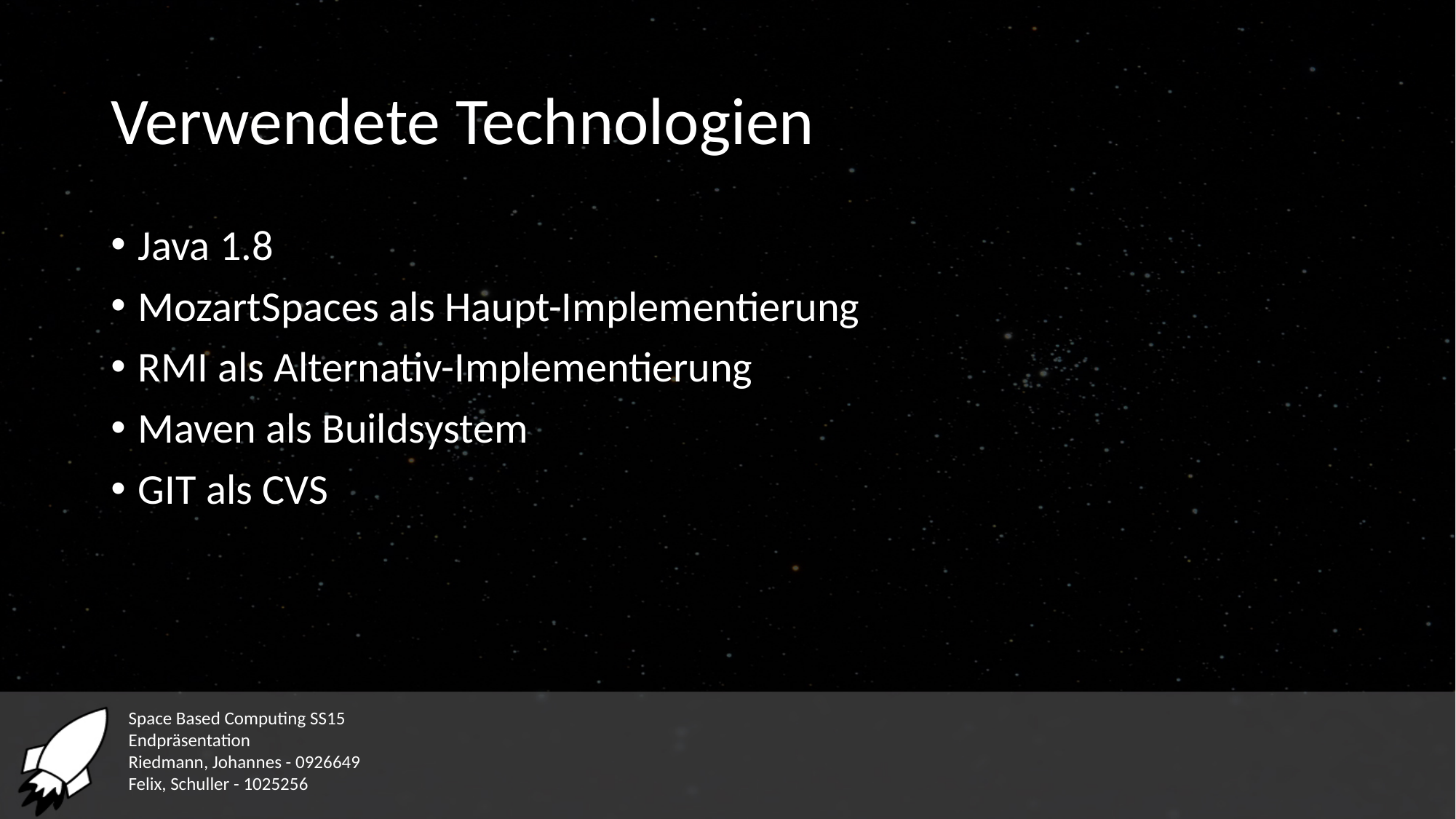

# Verwendete Technologien
Java 1.8
MozartSpaces als Haupt-Implementierung
RMI als Alternativ-Implementierung
Maven als Buildsystem
GIT als CVS

Space Based Computing SS15
Endpräsentation
Riedmann, Johannes - 0926649
Felix, Schuller - 1025256